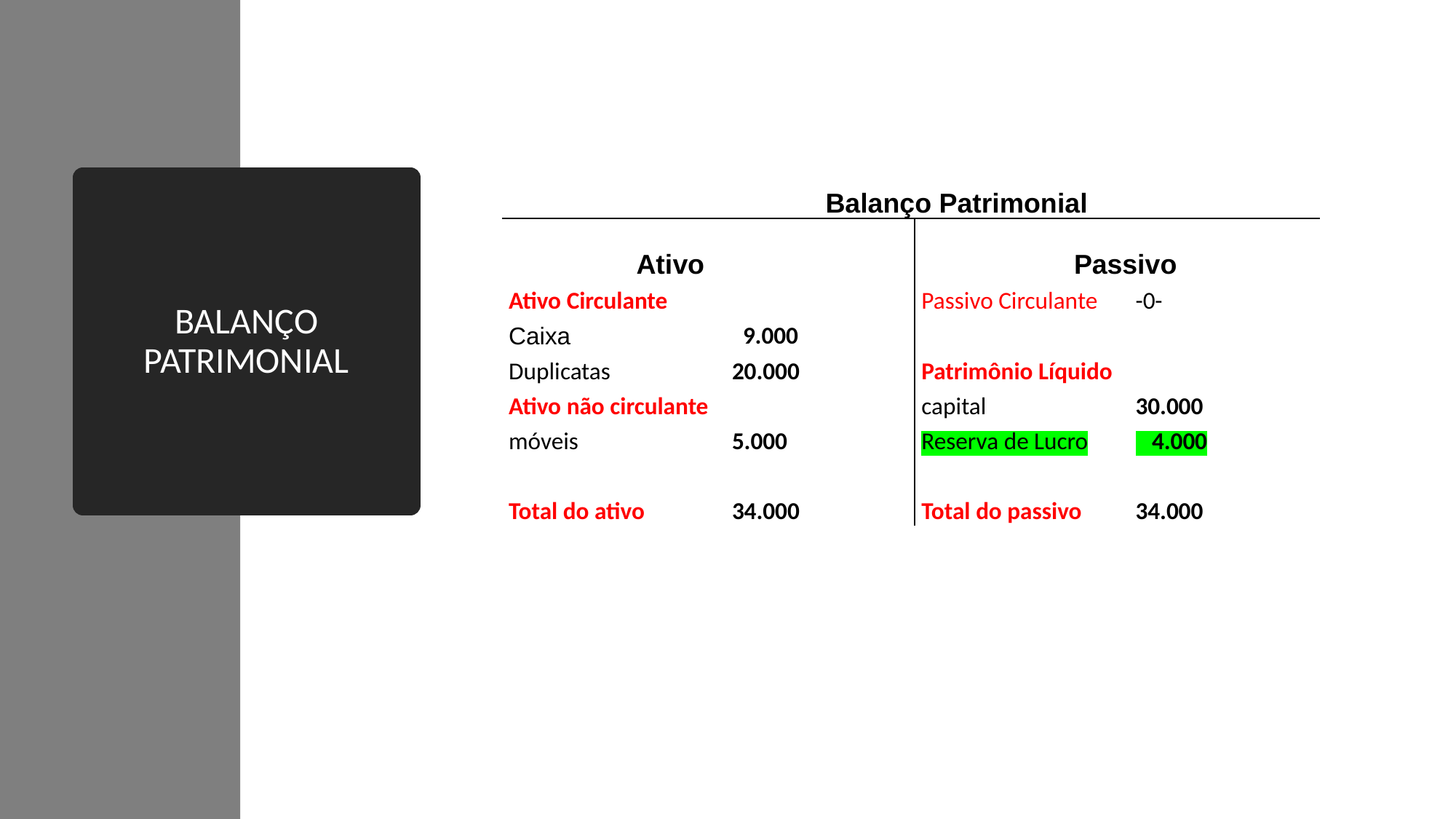

|  |  |  | Balanço Patrimonial |  |  |  |  |  |
| --- | --- | --- | --- | --- | --- | --- | --- | --- |
|  | Ativo |  |  |  | Passivo |  |  |  |
| Ativo Circulante |  |  |  | Passivo Circulante |  | -0- |  |  |
| Caixa |  | 9.000 |  |  |  |  |  |  |
| Duplicatas |  | 20.000 |  | Patrimônio Líquido |  |  |  |  |
| Ativo não circulante |  |  |  | capital |  | 30.000 |  |  |
| móveis |  | 5.000 |  | Reserva de Lucro |  | 4.000 |  |  |
|  |  |  |  |  |  |  |  |  |
| Total do ativo |  | 34.000 |  | Total do passivo |  | 34.000 |  |  |
# BALANÇO PATRIMONIAL